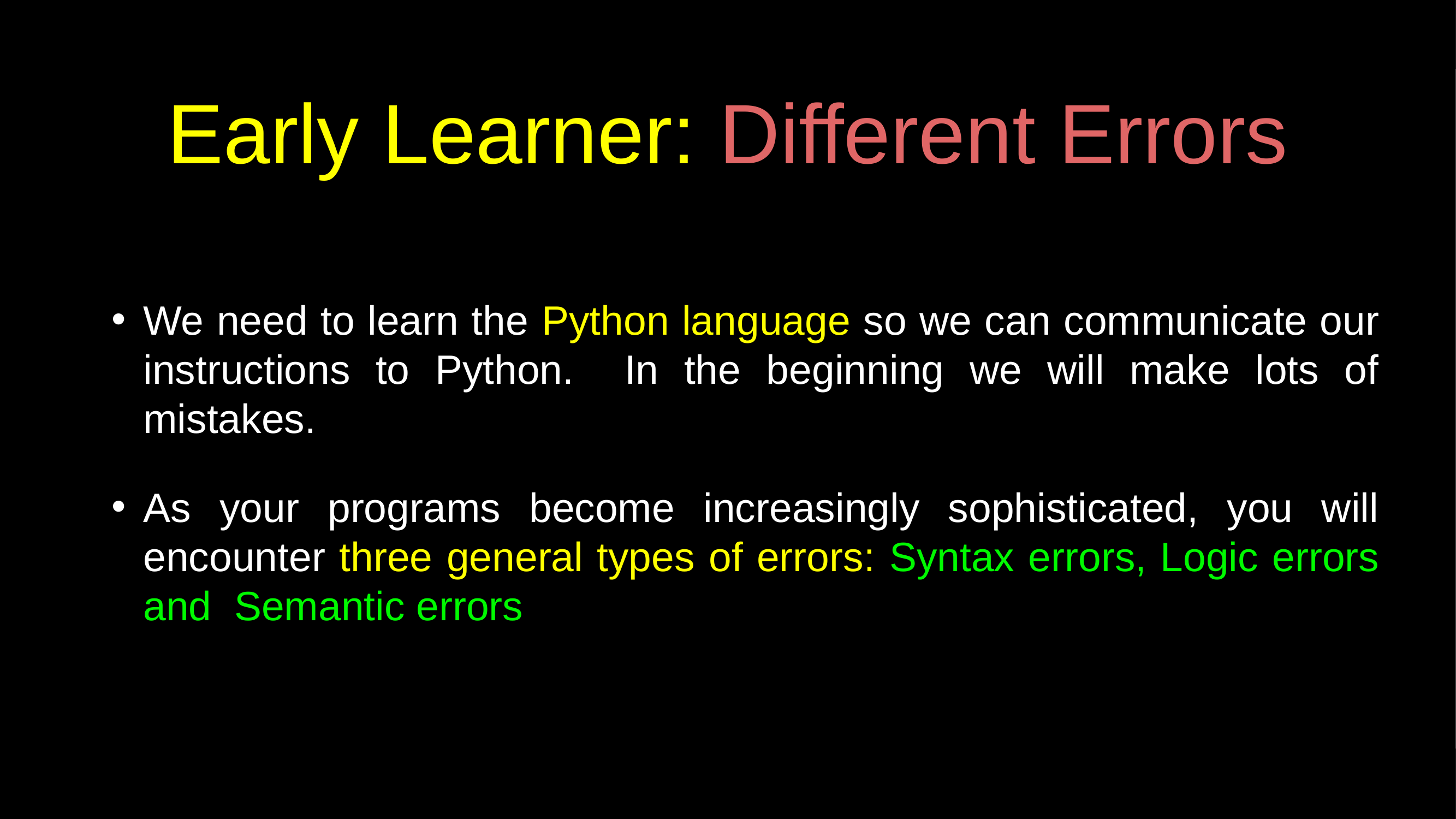

# Early Learner: Different Errors
We need to learn the Python language so we can communicate our instructions to Python.  In the beginning we will make lots of mistakes.
As your programs become increasingly sophisticated, you will encounter three general types of errors: Syntax errors, Logic errors and  Semantic errors